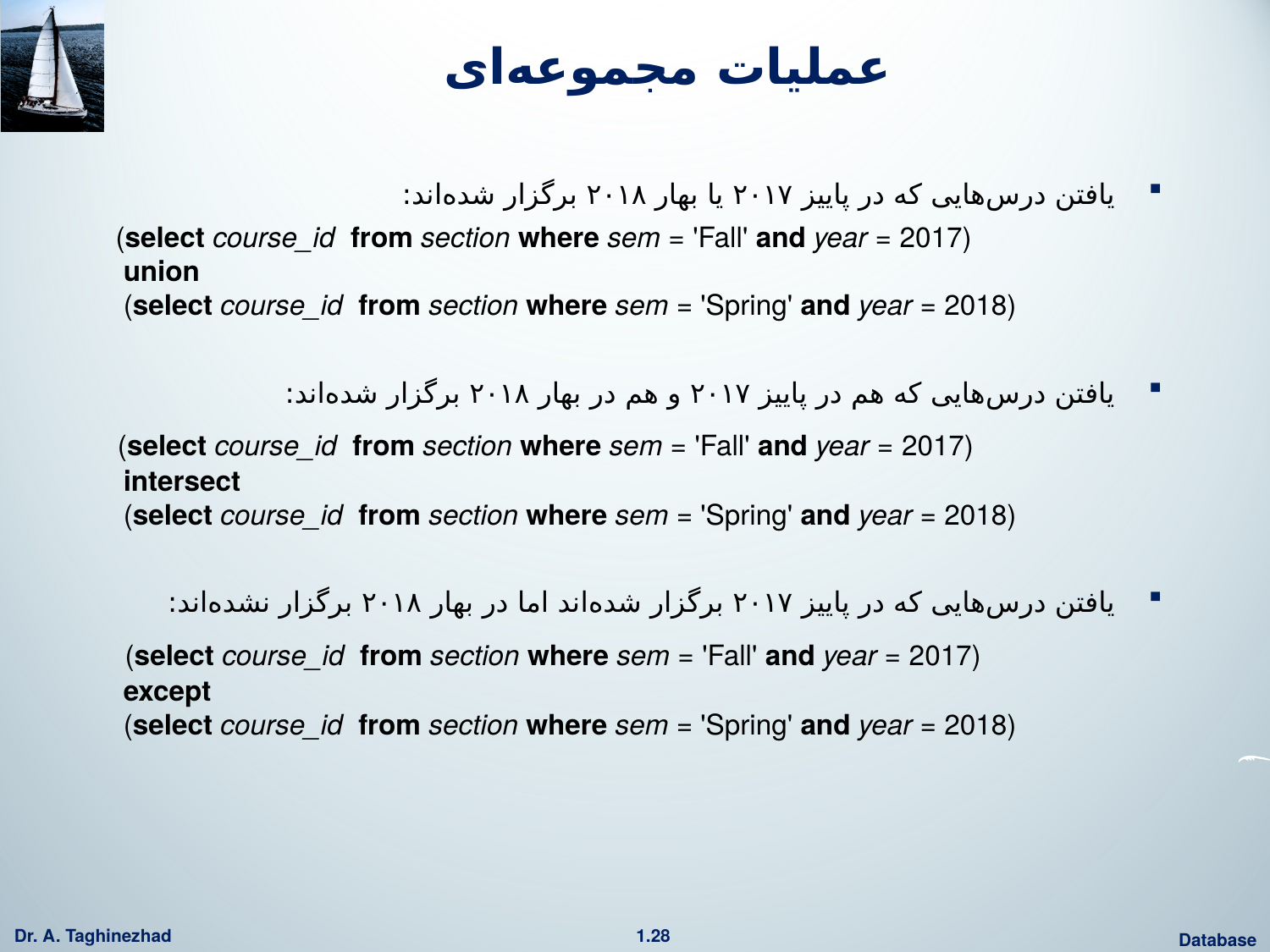

# عملیات مجموعه‌ای
یافتن درس‌هایی که در پاییز ۲۰۱۷ یا بهار ۲۰۱۸ برگزار شده‌اند:
          (select course_id  from section where sem = 'Fall' and year = 2017)
           union
           (select course_id  from section where sem = 'Spring' and year = 2018)

یافتن درس‌هایی که هم در پاییز ۲۰۱۷ و هم در بهار ۲۰۱۸ برگزار شده‌اند:
          (select course_id  from section where sem = 'Fall' and year = 2017)
           intersect
           (select course_id  from section where sem = 'Spring' and year = 2018)

یافتن درس‌هایی که در پاییز ۲۰۱۷ برگزار شده‌اند اما در بهار ۲۰۱۸ برگزار نشده‌اند:
         (select course_id  from section where sem = 'Fall' and year = 2017)
           except
           (select course_id  from section where sem = 'Spring' and year = 2018)